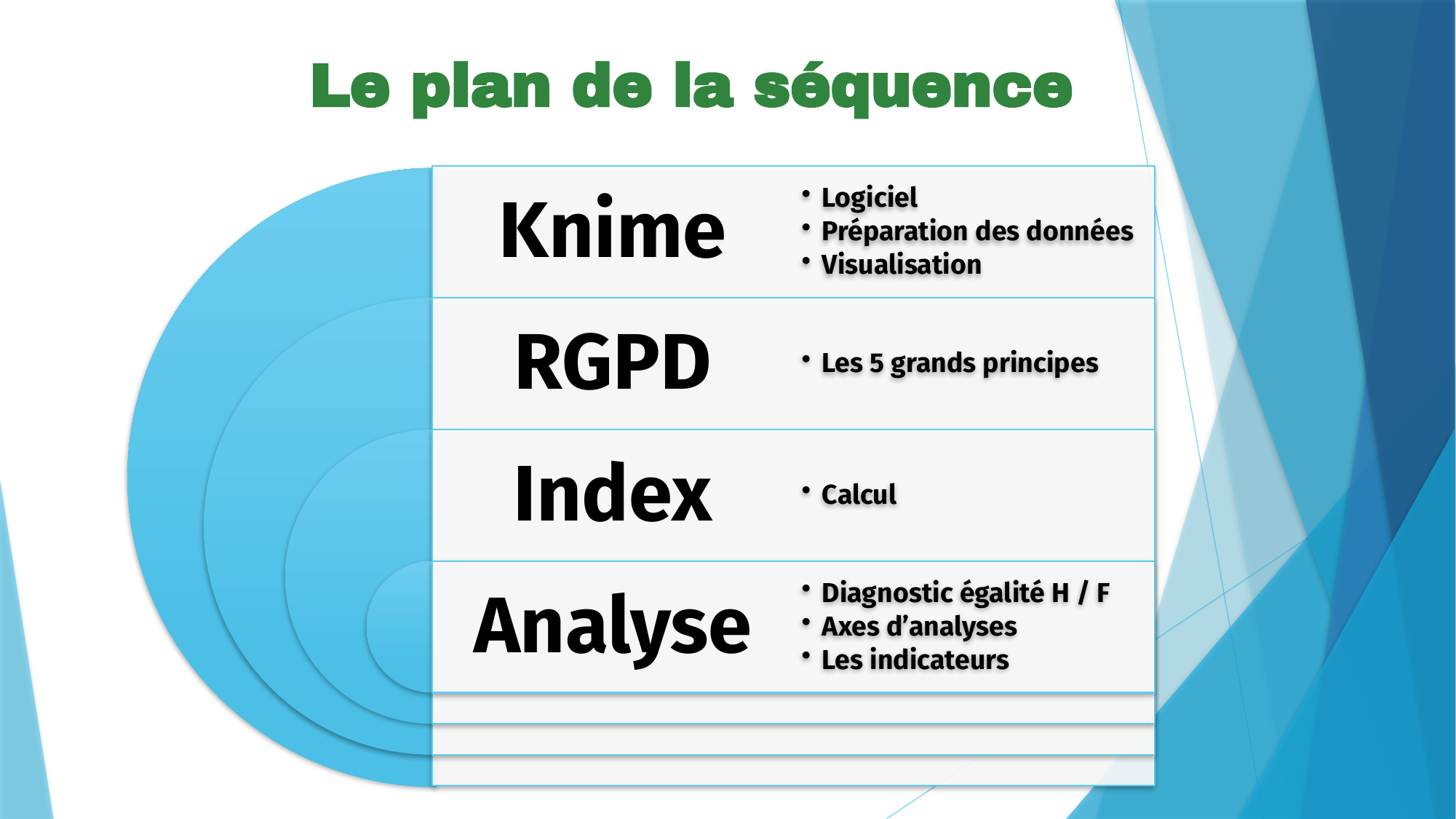

Le plan de la séquence
Knime
RGPD
Index
Analyse
Logiciel
Préparation des données
Visualisation
Les 5 grands principes
Calcul
Diagnostic égalité H / F
Axes d’analyses
Les indicateurs